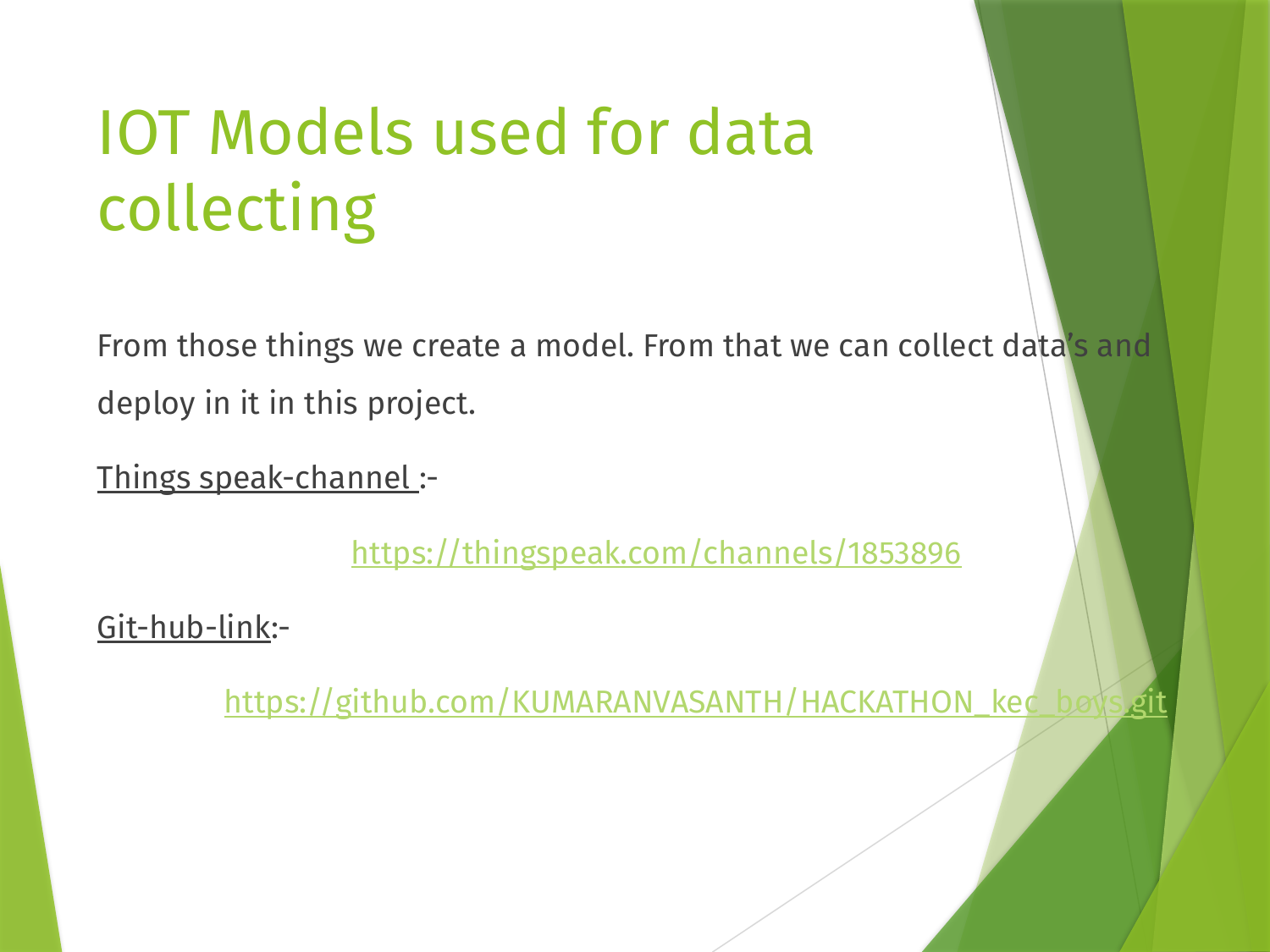

# IOT Models used for data collecting
From those things we create a model. From that we can collect data’s and deploy in it in this project.
Things speak-channel :-
		https://thingspeak.com/channels/1853896
Git-hub-link:-
	https://github.com/KUMARANVASANTH/HACKATHON_kec_boys.git